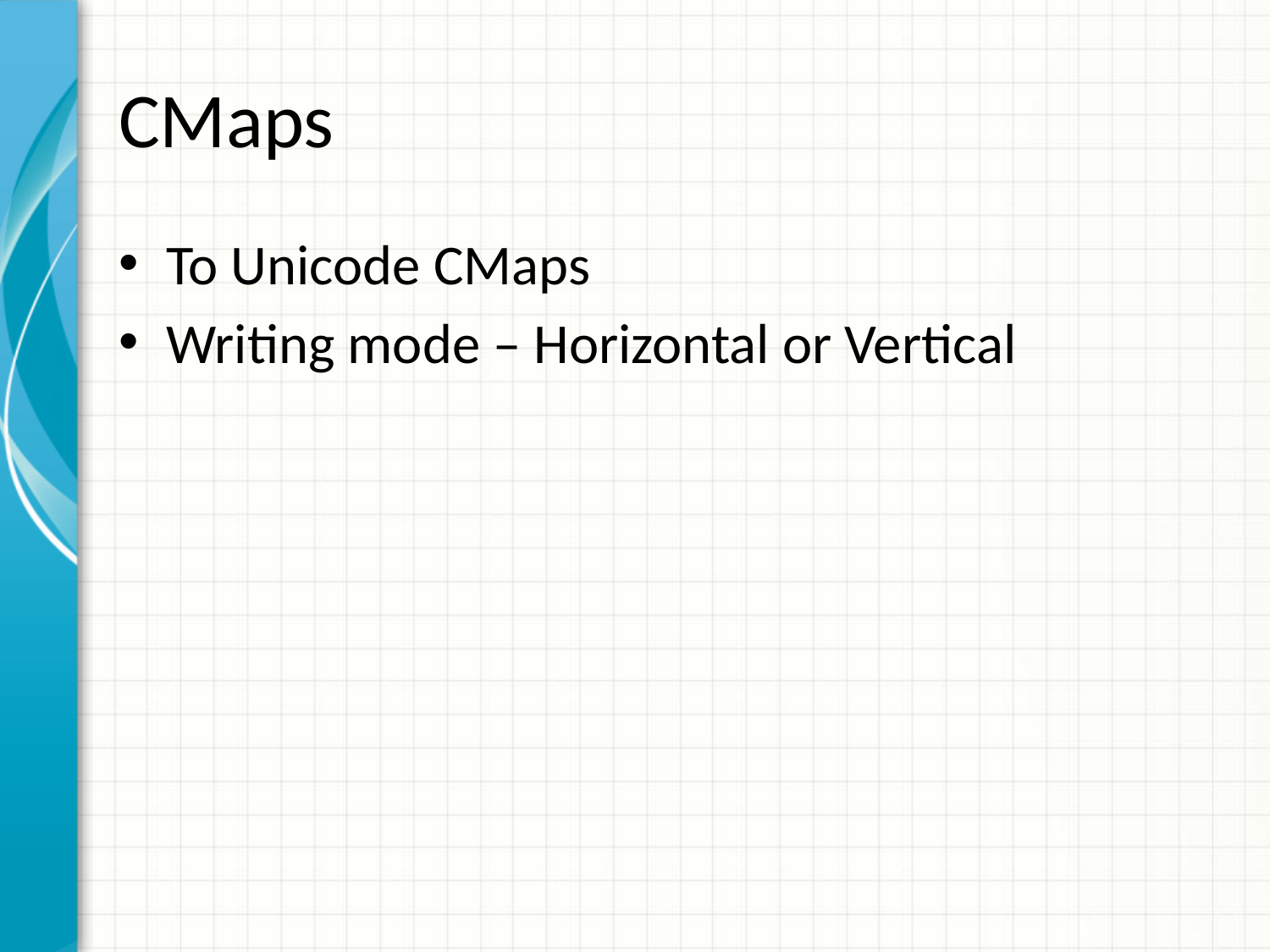

# CMaps
To Unicode CMaps
Writing mode – Horizontal or Vertical